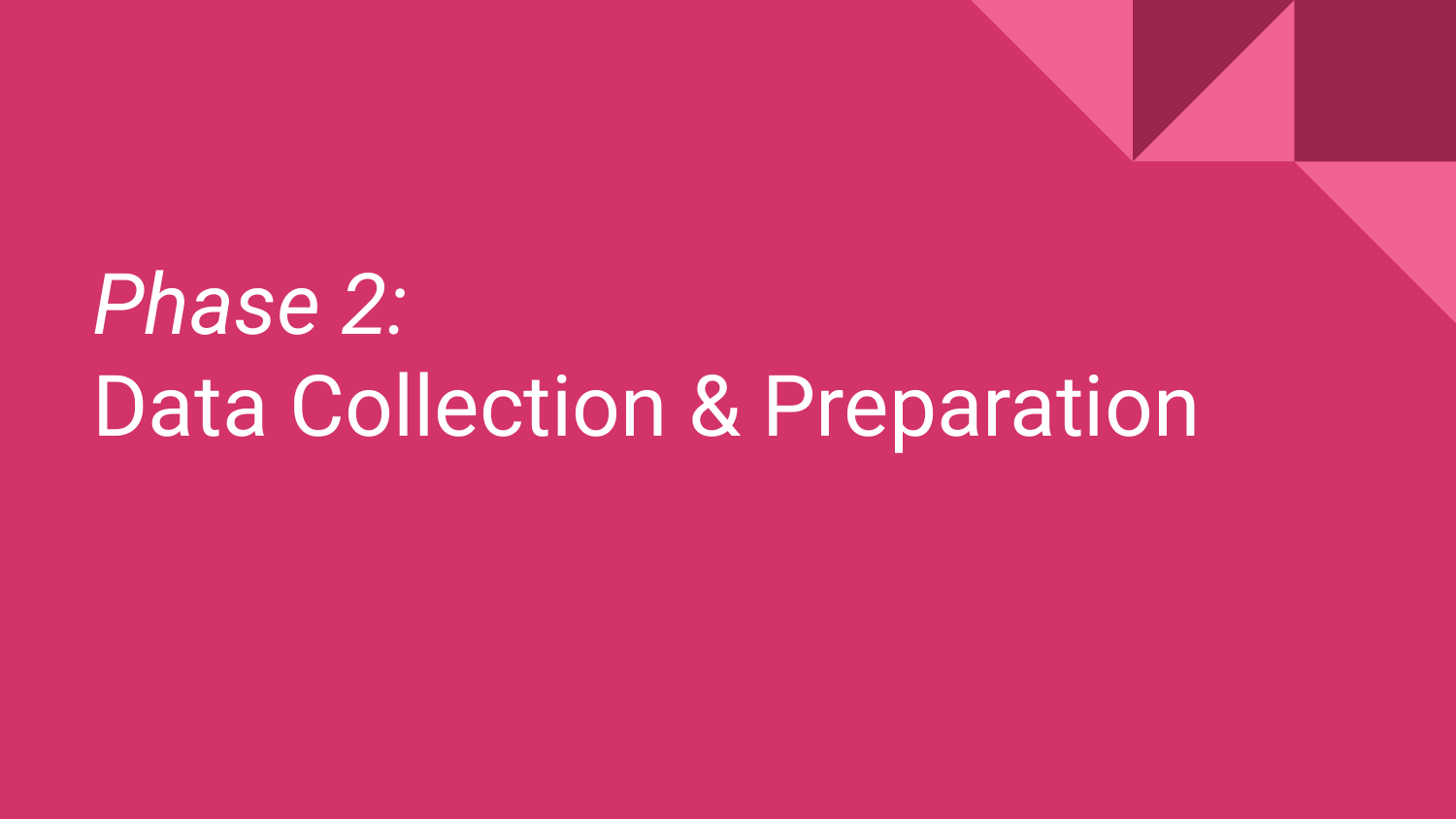

# Phase 2:
Data Collection & Preparation